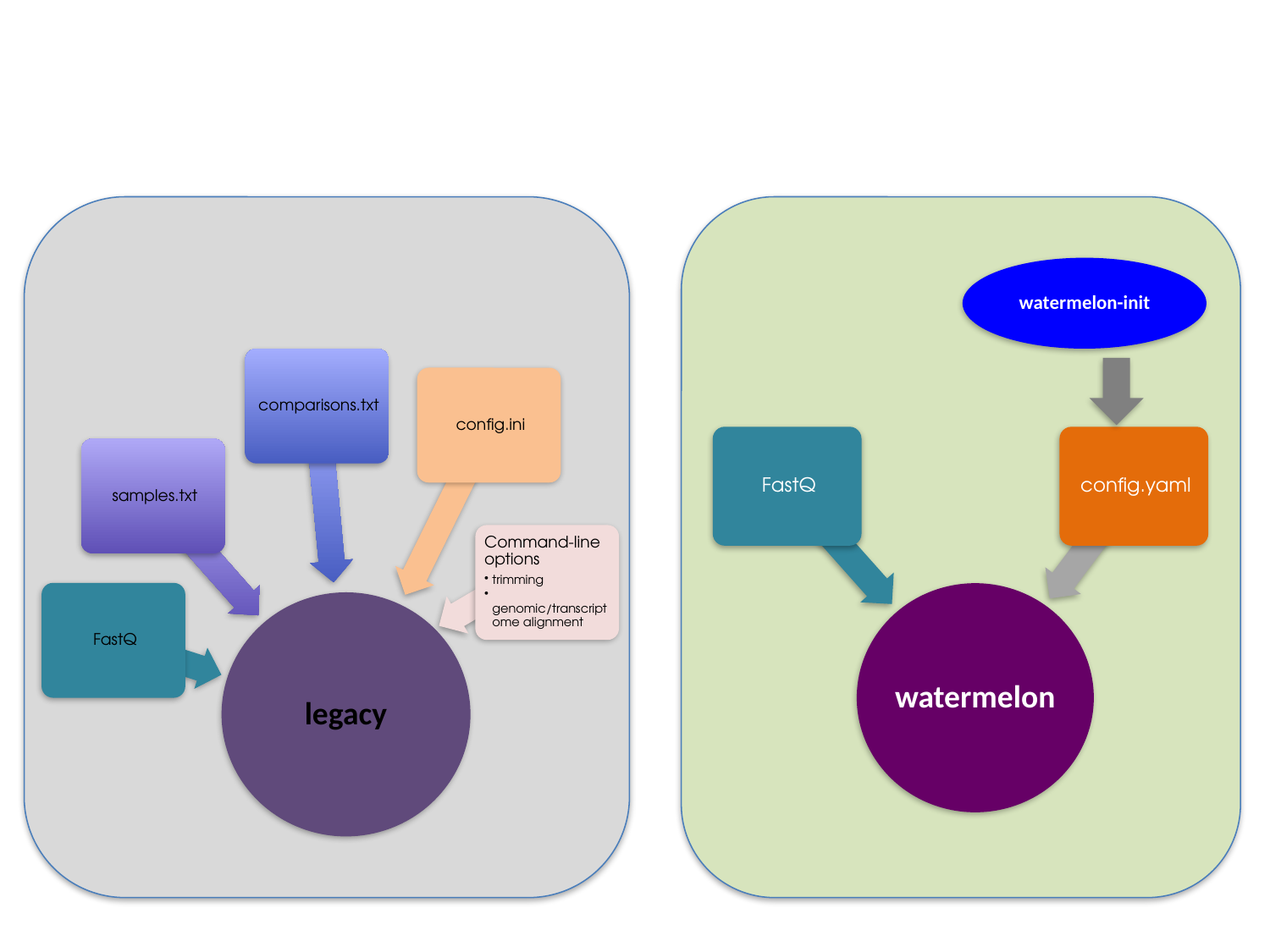

#

watermelon-init
legacy
FastQ
samples.txt
comparisons.txt
config.ini
Command-line options
trimming
 genomic/transcriptome alignment
watermelon
FastQ
config.yaml